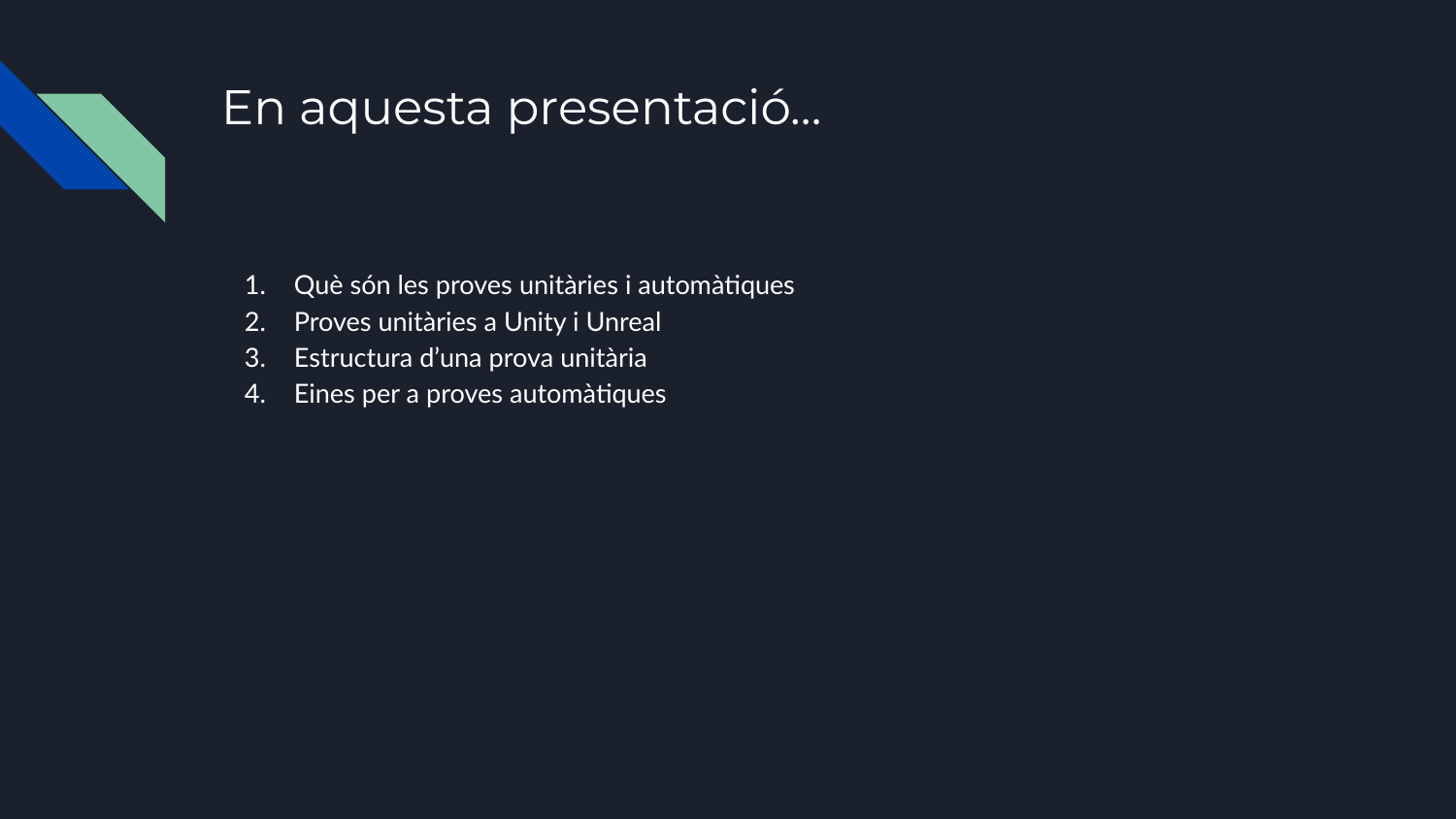

# En aquesta presentació…
Què són les proves unitàries i automàtiques
Proves unitàries a Unity i Unreal
Estructura d’una prova unitària
Eines per a proves automàtiques